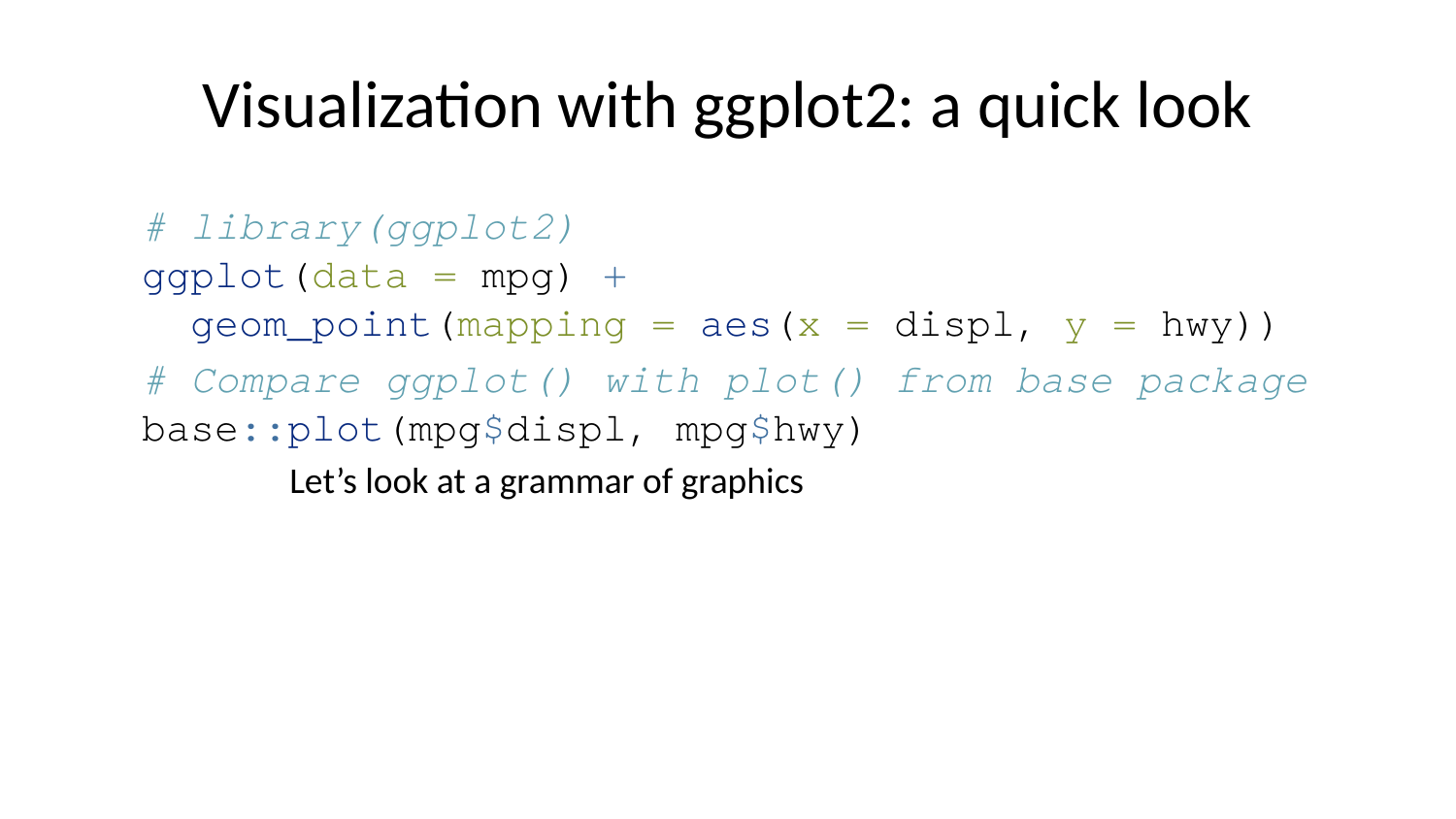

# Visualization with ggplot2: a quick look
# library(ggplot2) ggplot(data = mpg) + geom_point(mapping = aes(x = displ, y = hwy))
# Compare ggplot() with plot() from base package base::plot(mpg$displ, mpg$hwy)
Let’s look at a grammar of graphics